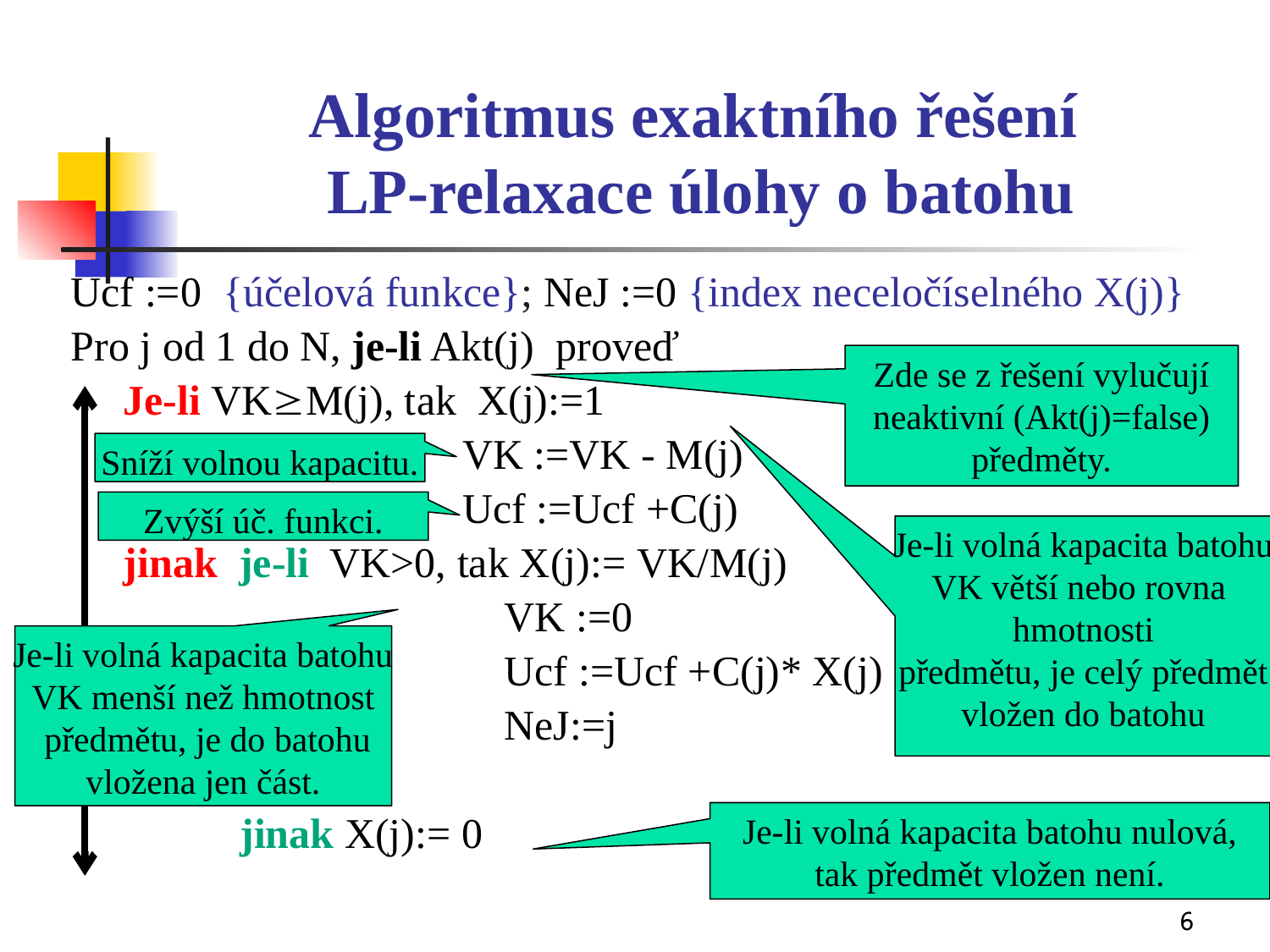

# Algoritmus exaktního řešení LP-relaxace úlohy o batohu
Ucf :=0  {účelová funkce}; NeJ :=0 {index neceločíselného X(j)}
Pro j od 1 do N, je-li Akt(j)  proveď
     Je-li VK≥M(j), tak  X(j):=1
                                     VK :=VK - M(j)
                                     Ucf :=Ucf +C(j)
     jinak  je-li  VK>0, tak X(j):= VK/M(j)
                                         VK :=0
                                         Ucf :=Ucf +C(j)* X(j)
                                         NeJ:=j

                jinak X(j):= 0

Zde se z řešení vylučují
neaktivní (Akt(j)=false)
předměty.
Sníží volnou kapacitu.
Zvýší úč. funkci.
Je-li volná kapacita batohu
VK větší nebo rovna
hmotnosti
 předmětu, je celý předmět
vložen do batohu
Je-li volná kapacita batohu
VK menší než hmotnost
 předmětu, je do batohu
vložena jen část.
Je-li volná kapacita batohu nulová,
tak předmět vložen není.
6